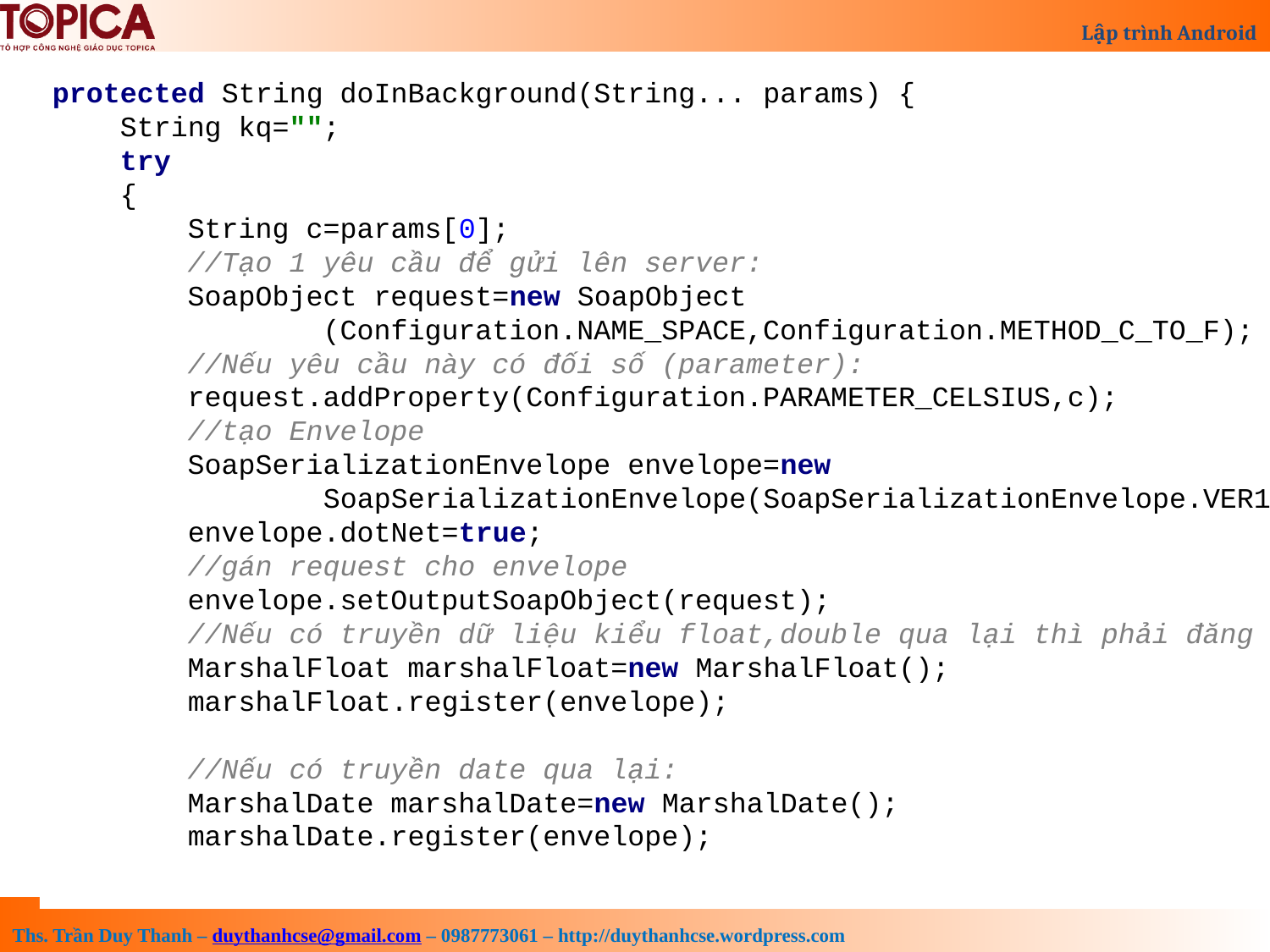

protected String doInBackground(String... params) {
    String kq="";
    try
    {
        String c=params[0];
        //Tạo 1 yêu cầu để gửi lên server:
        SoapObject request=new SoapObject
                (Configuration.NAME_SPACE,Configuration.METHOD_C_TO_F);
        //Nếu yêu cầu này có đối số (parameter):
        request.addProperty(Configuration.PARAMETER_CELSIUS,c);
        //tạo Envelope
        SoapSerializationEnvelope envelope=new
                SoapSerializationEnvelope(SoapSerializationEnvelope.VER11);
        envelope.dotNet=true;
        //gán request cho envelope
        envelope.setOutputSoapObject(request);
        //Nếu có truyền dữ liệu kiểu float,double qua lại thì phải đăng ký:
        MarshalFloat marshalFloat=new MarshalFloat();
        marshalFloat.register(envelope);
        //Nếu có truyền date qua lại:
        MarshalDate marshalDate=new MarshalDate();
        marshalDate.register(envelope);